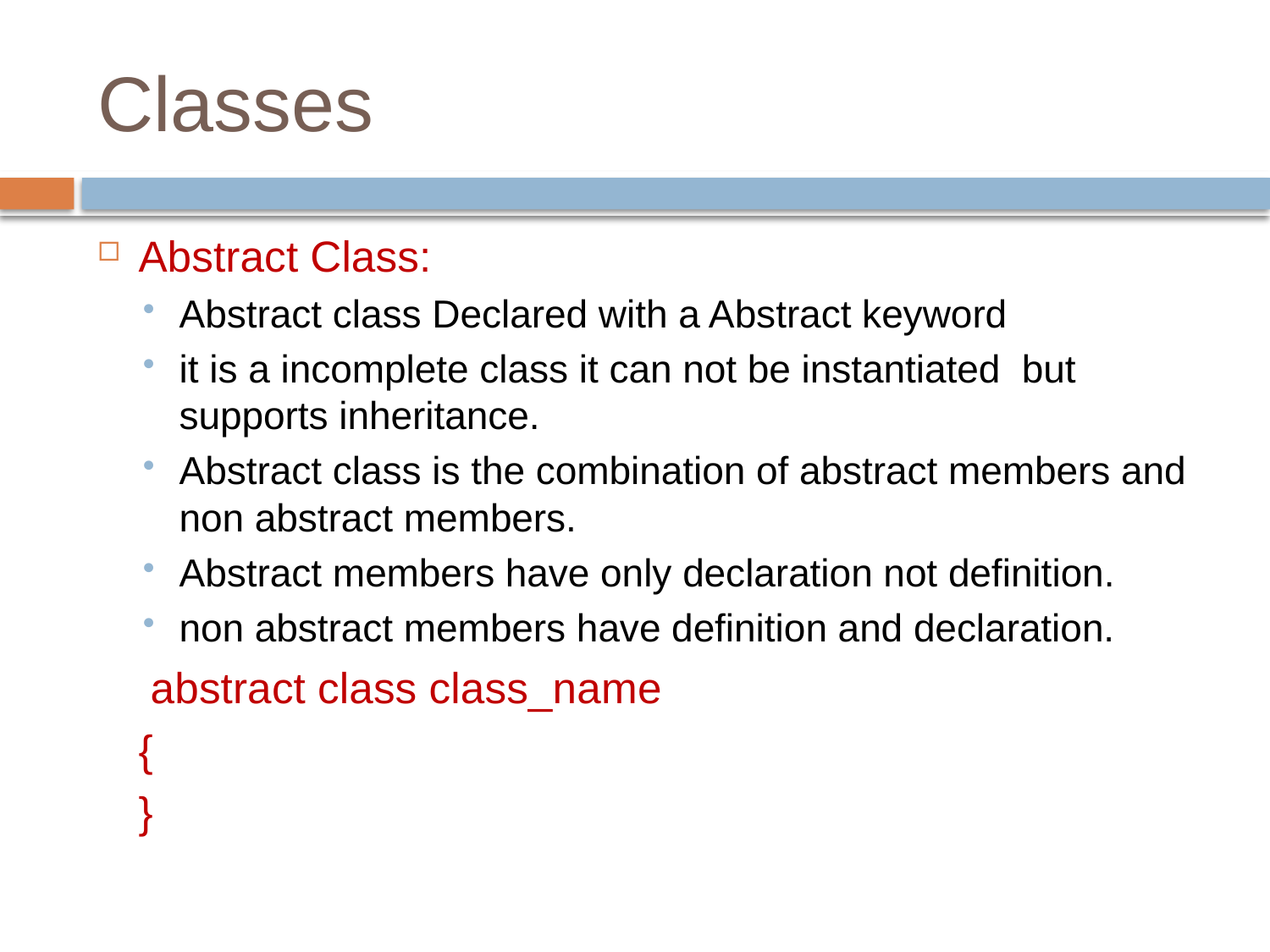

# Classes
Abstract Class:
Abstract class Declared with a Abstract keyword
it is a incomplete class it can not be instantiated  but supports inheritance.
Abstract class is the combination of abstract members and non abstract members.
Abstract members have only declaration not definition.
non abstract members have definition and declaration.
		 abstract class class_name
			{
			}